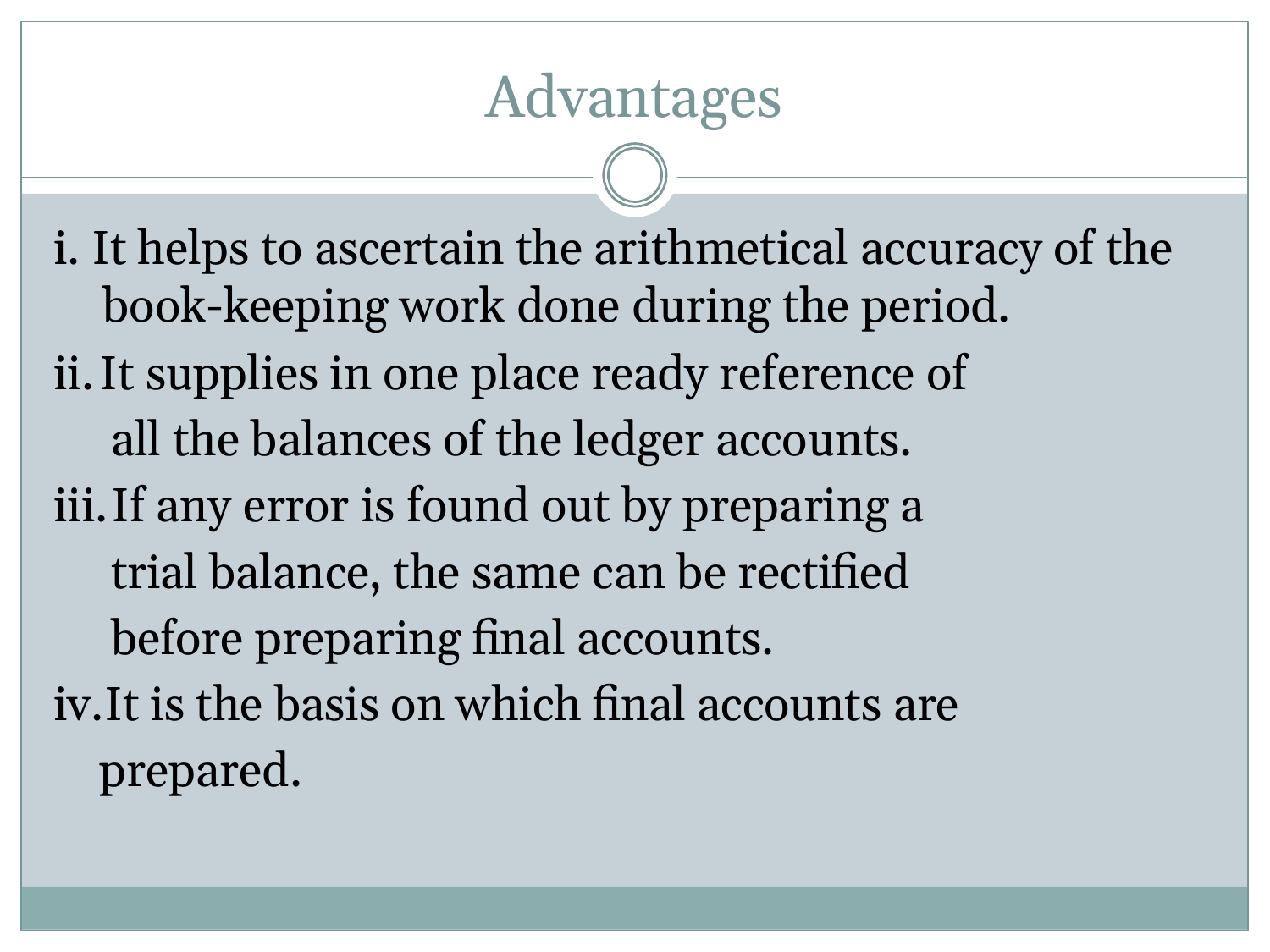

# Advantages
It helps to ascertain the arithmetical accuracy of the  book-keeping work done during the period.
It supplies in one place ready reference of  all the balances of the ledger accounts.
If any error is found out by preparing a  trial balance, the same can be rectified  before preparing final accounts.
It is the basis on which final accounts are  prepared.